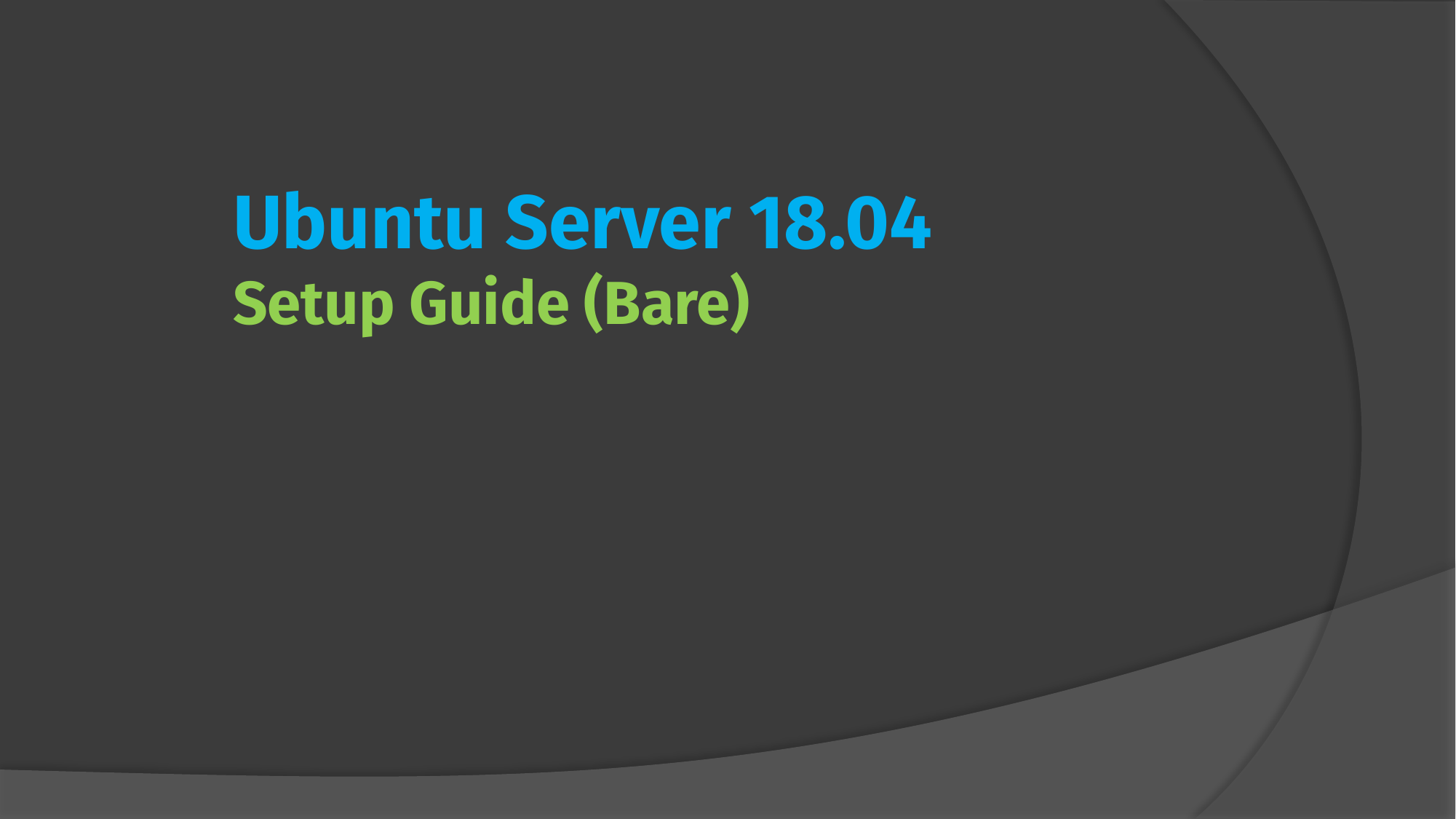

# Ubuntu Server 18.04 Setup Guide (Bare)